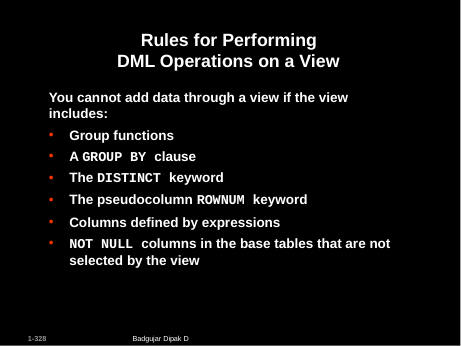

# Rules for Performing  DML Operations on a View
You cannot add data through a view if the view  includes:
Group functions
A GROUP BY clause
The DISTINCT keyword
The pseudocolumn ROWNUM keyword
Columns defined by expressions
NOT NULL columns in the base tables that are not  selected by the view
Badgujar Dipak D
1-328